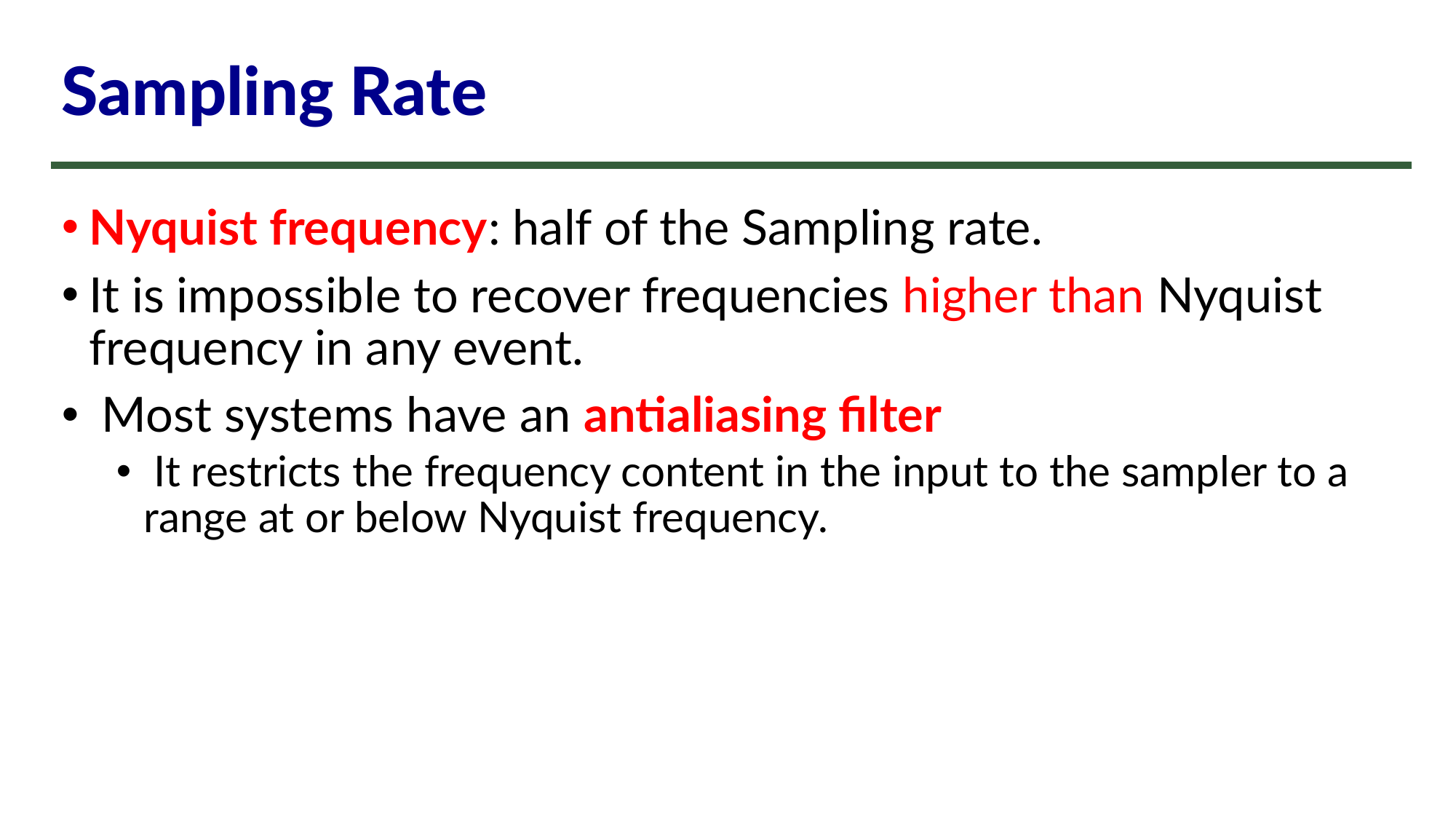

# Sampling Rate
Nyquist frequency: half of the Sampling rate.
It is impossible to recover frequencies higher than Nyquist frequency in any event.
 Most systems have an antialiasing filter
 It restricts the frequency content in the input to the sampler to a range at or below Nyquist frequency.